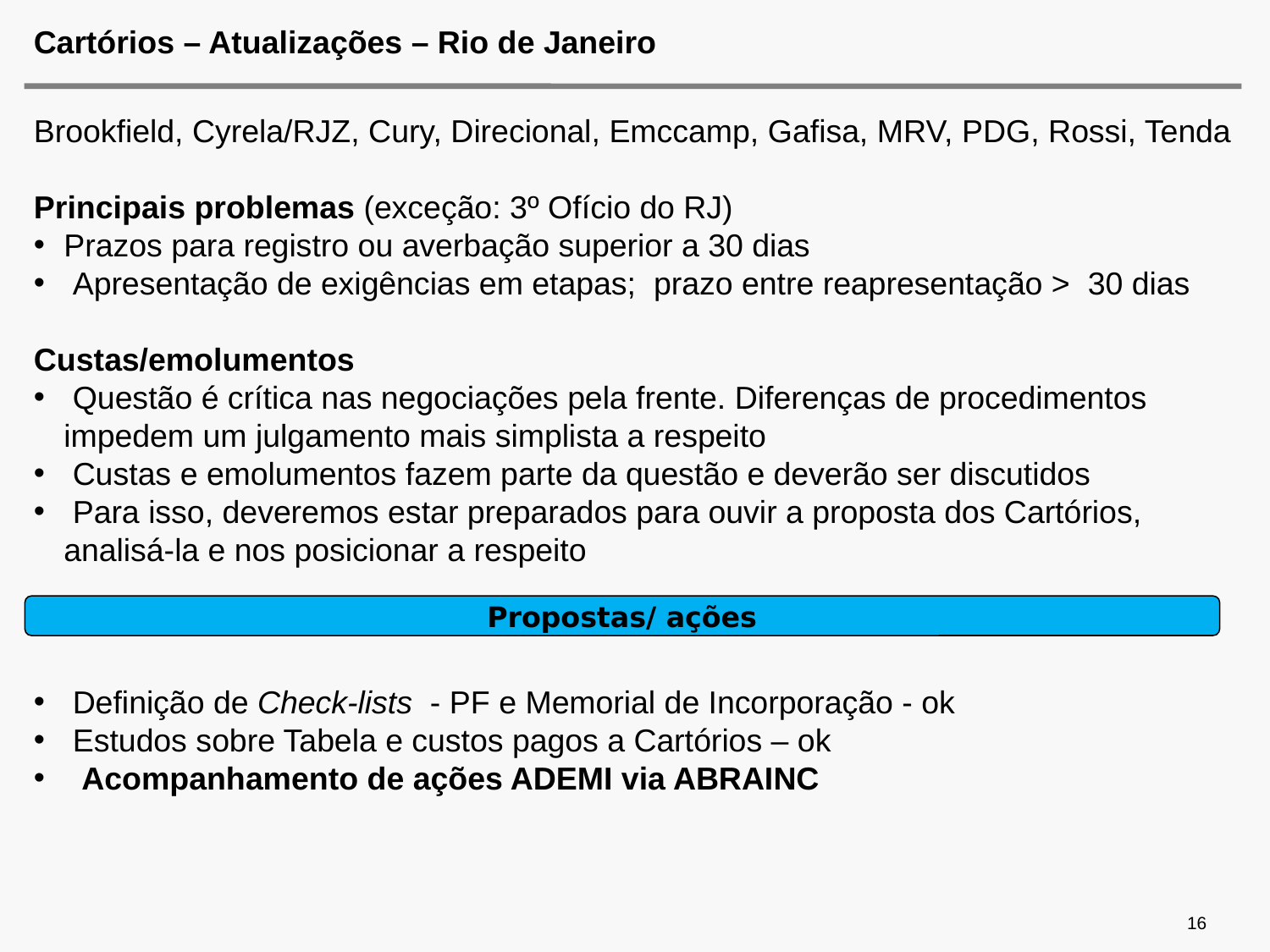

# Cartórios – Atualizações – Rio de Janeiro

Brookfield, Cyrela/RJZ, Cury, Direcional, Emccamp, Gafisa, MRV, PDG, Rossi, Tenda

Principais problemas (exceção: 3º Ofício do RJ)
Prazos para registro ou averbação superior a 30 dias
 Apresentação de exigências em etapas;  prazo entre reapresentação >  30 dias

Custas/emolumentos
 Questão é crítica nas negociações pela frente. Diferenças de procedimentos impedem um julgamento mais simplista a respeito
 Custas e emolumentos fazem parte da questão e deverão ser discutidos
 Para isso, deveremos estar preparados para ouvir a proposta dos Cartórios, analisá-la e nos posicionar a respeito

 Definição de Check-lists  - PF e Memorial de Incorporação - ok
 Estudos sobre Tabela e custos pagos a Cartórios – ok
  Acompanhamento de ações ADEMI via ABRAINC

Propostas/ ações
16